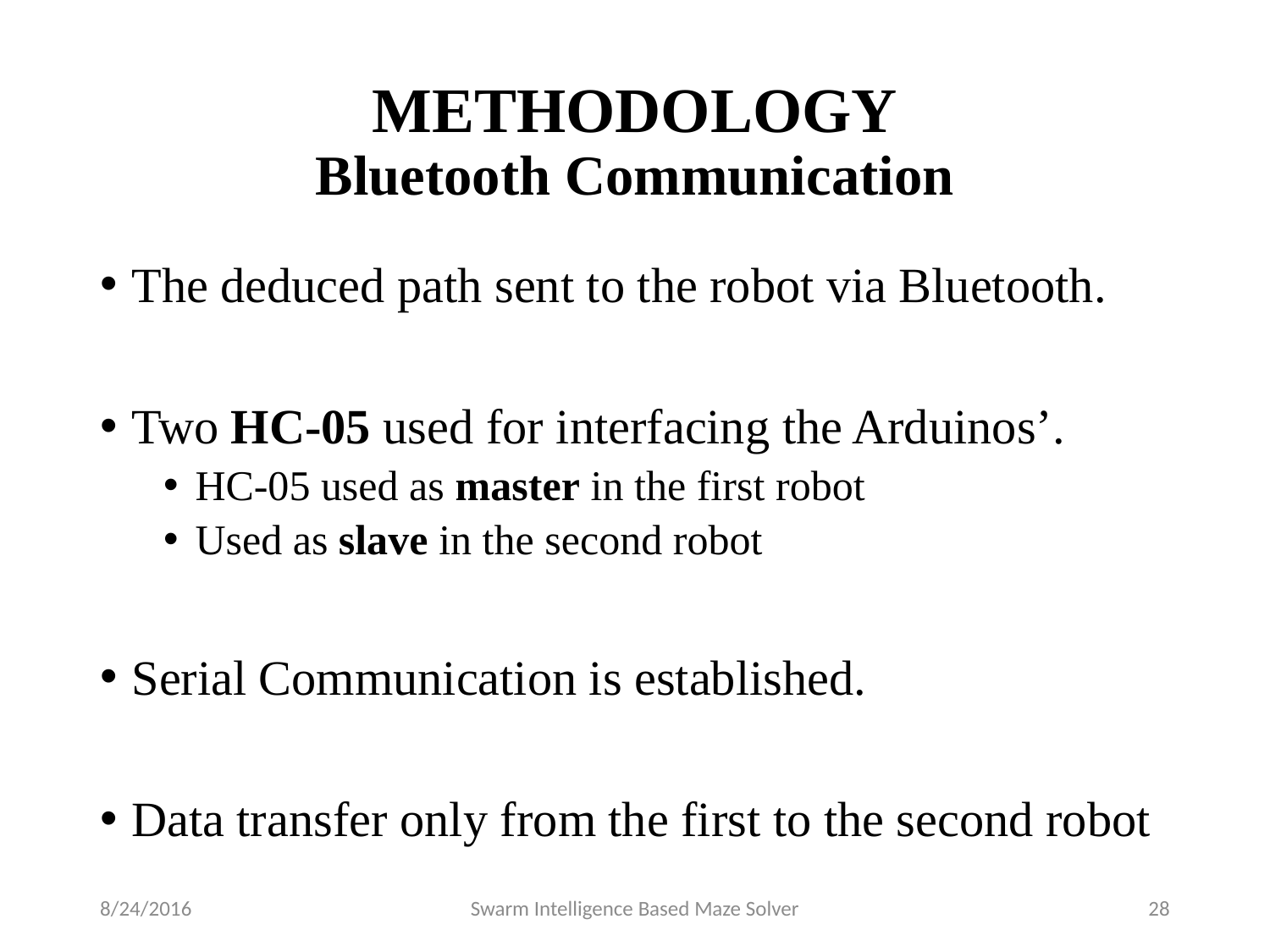

# METHODOLOGY Bluetooth Communication
The deduced path sent to the robot via Bluetooth.

Two HC-05 used for interfacing the Arduinos’.
HC-05 used as master in the first robot
Used as slave in the second robot

Serial Communication is established.

Data transfer only from the first to the second robot

8/24/2016
Swarm Intelligence Based Maze Solver
28